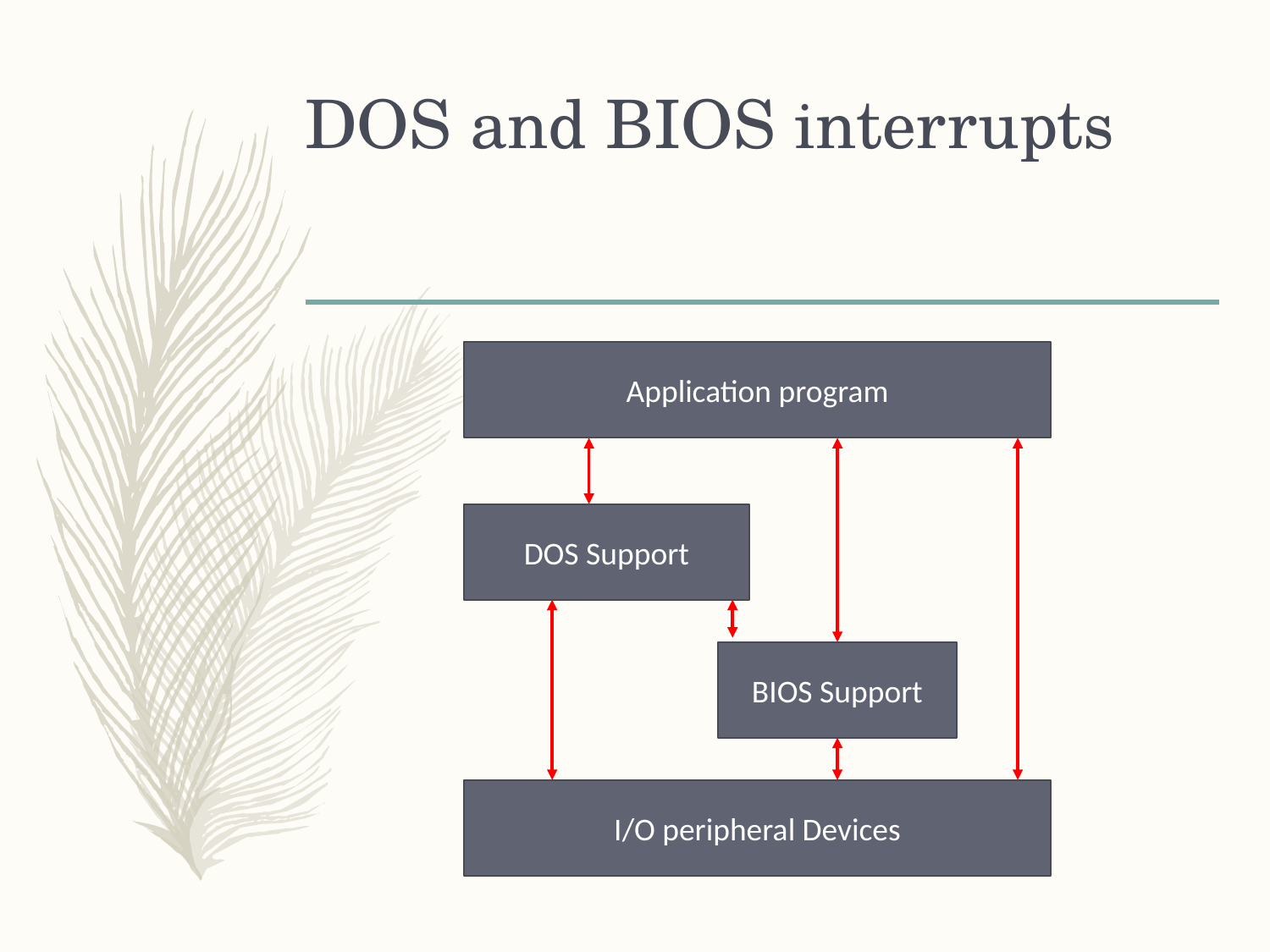

# DOS and BIOS interrupts
Application program
DOS Support
BIOS Support
I/O peripheral Devices